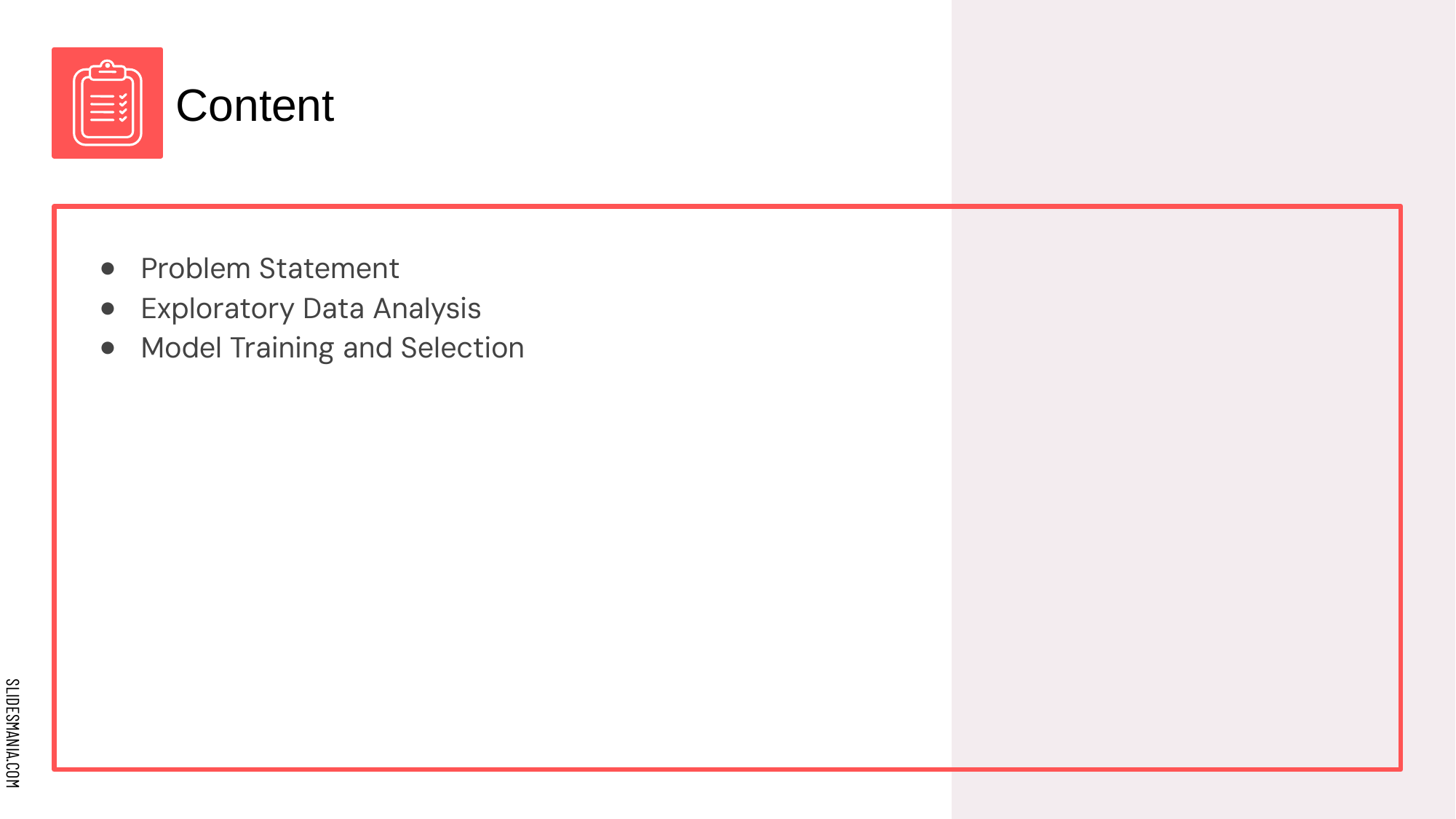

# Content

Problem Statement
Exploratory Data Analysis
Model Training and Selection
1
2

4